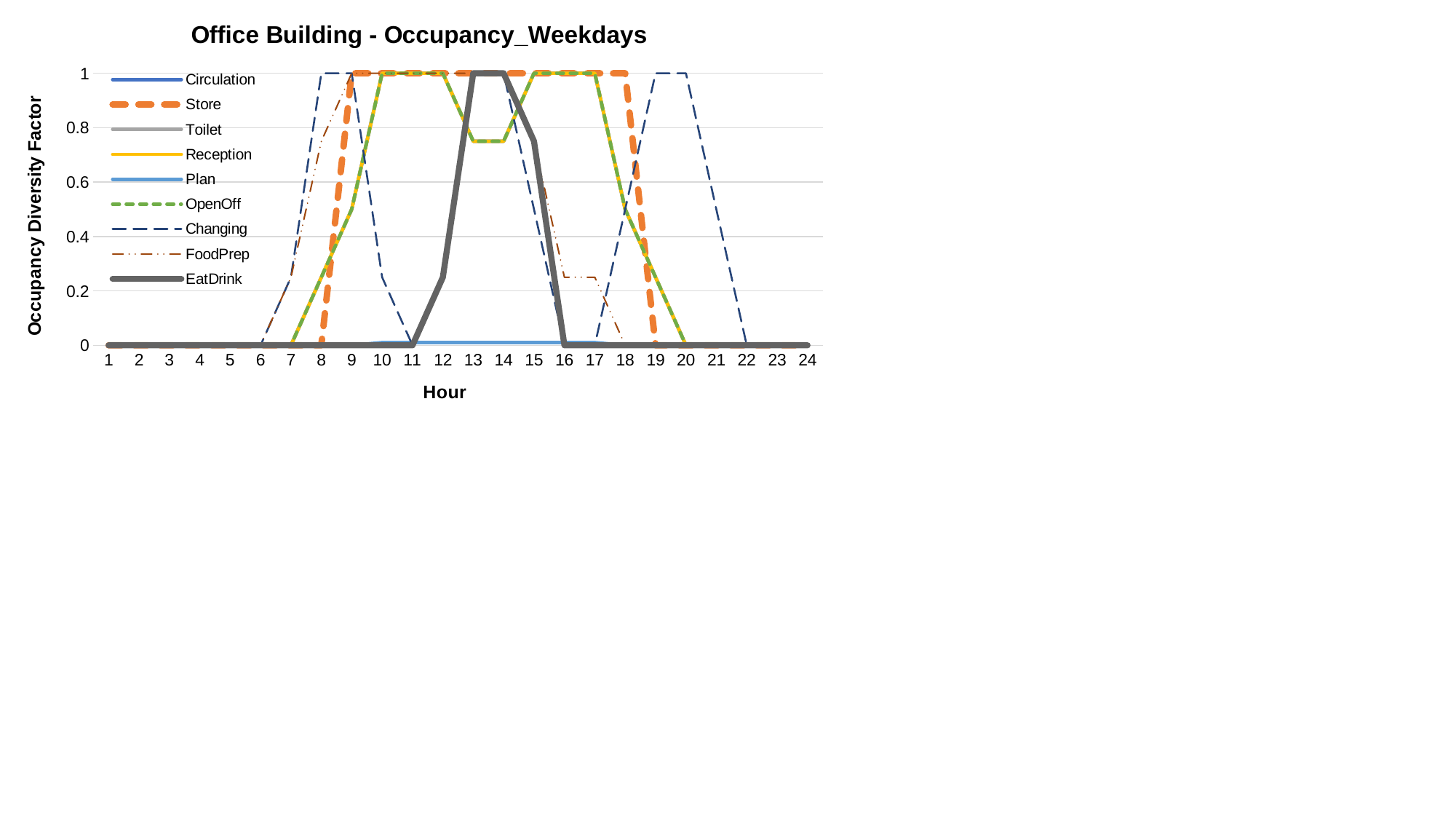

### Chart: Office Building - Occupancy_Weekdays

| Category | Circulation | Store | Toilet | Reception | Plan | OpenOff | Changing | FoodPrep | EatDrink |
|---|---|---|---|---|---|---|---|---|---|